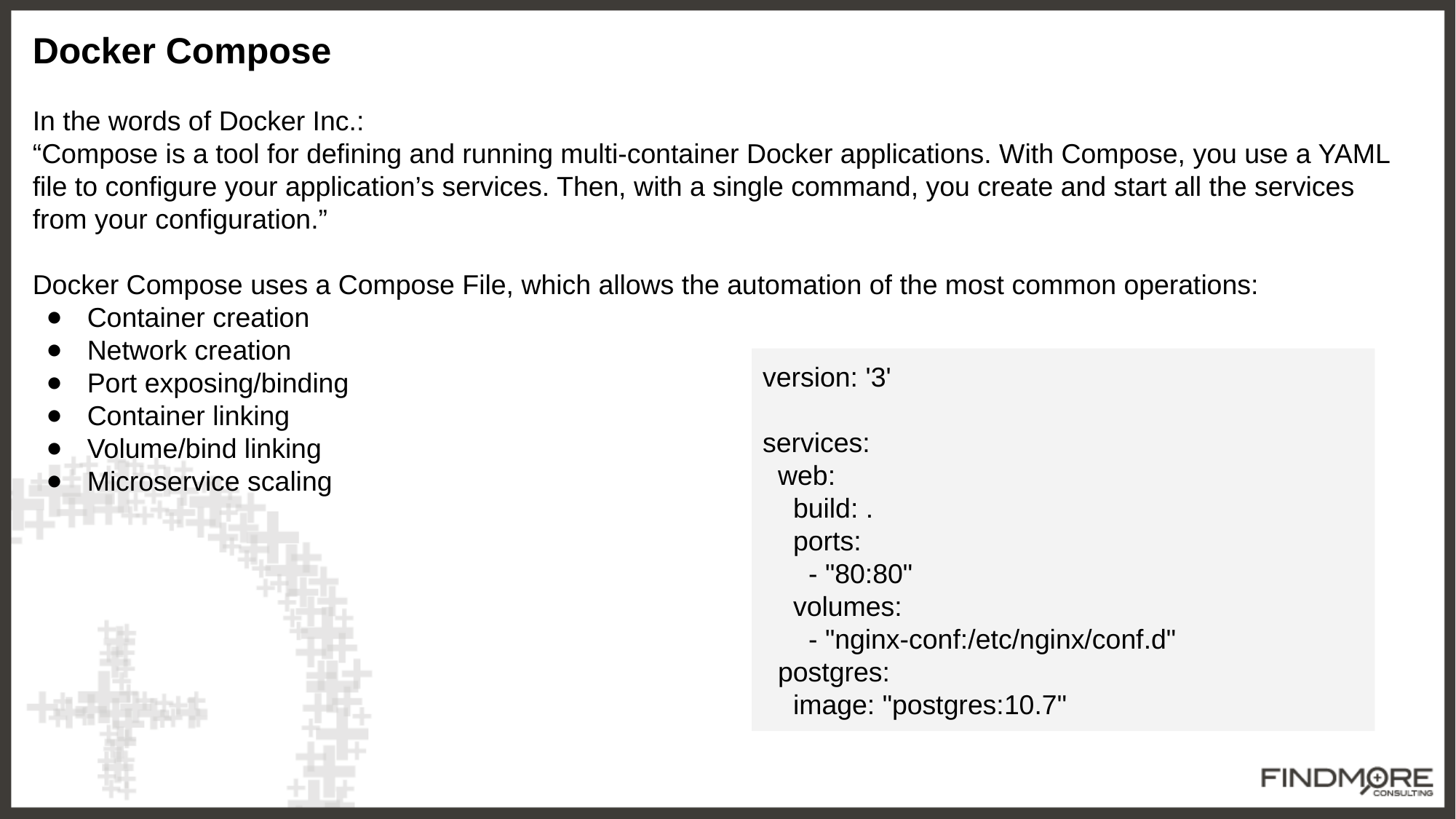

Docker Compose

In the words of Docker Inc.:
“Compose is a tool for defining and running multi-container Docker applications. With Compose, you use a YAML file to configure your application’s services. Then, with a single command, you create and start all the services from your configuration.”

Docker Compose uses a Compose File, which allows the automation of the most common operations:
Container creation
Network creation
Port exposing/binding
Container linking
Volume/bind linking
Microservice scaling
version: '3'

services:
  web:
    build: .
    ports:
      - "80:80"
    volumes:
      - "nginx-conf:/etc/nginx/conf.d"
  postgres:
    image: "postgres:10.7"